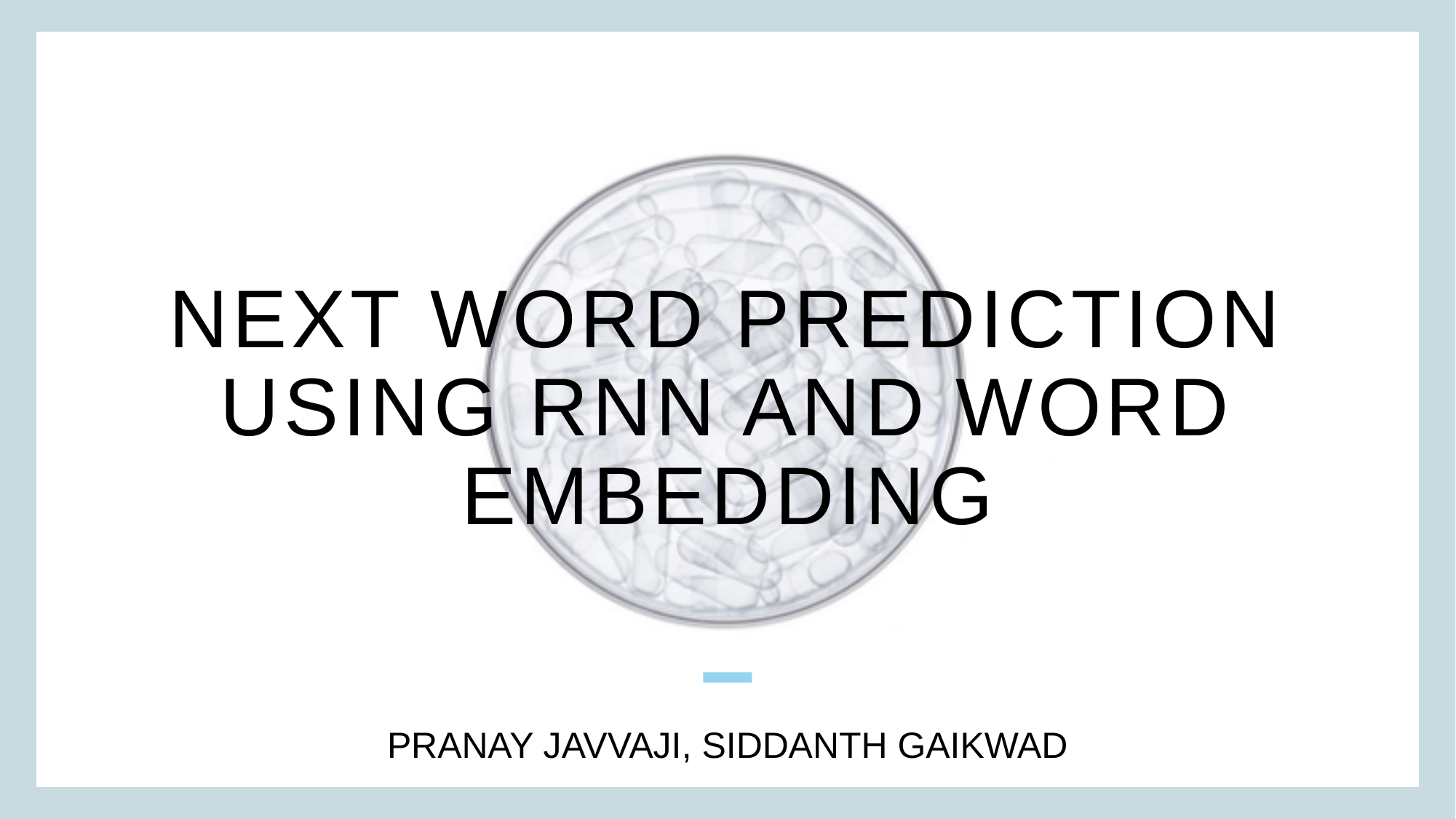

# Next Word Prediction Using RNN and Word Embedding
Pranay javvaji, siddanth Gaikwad